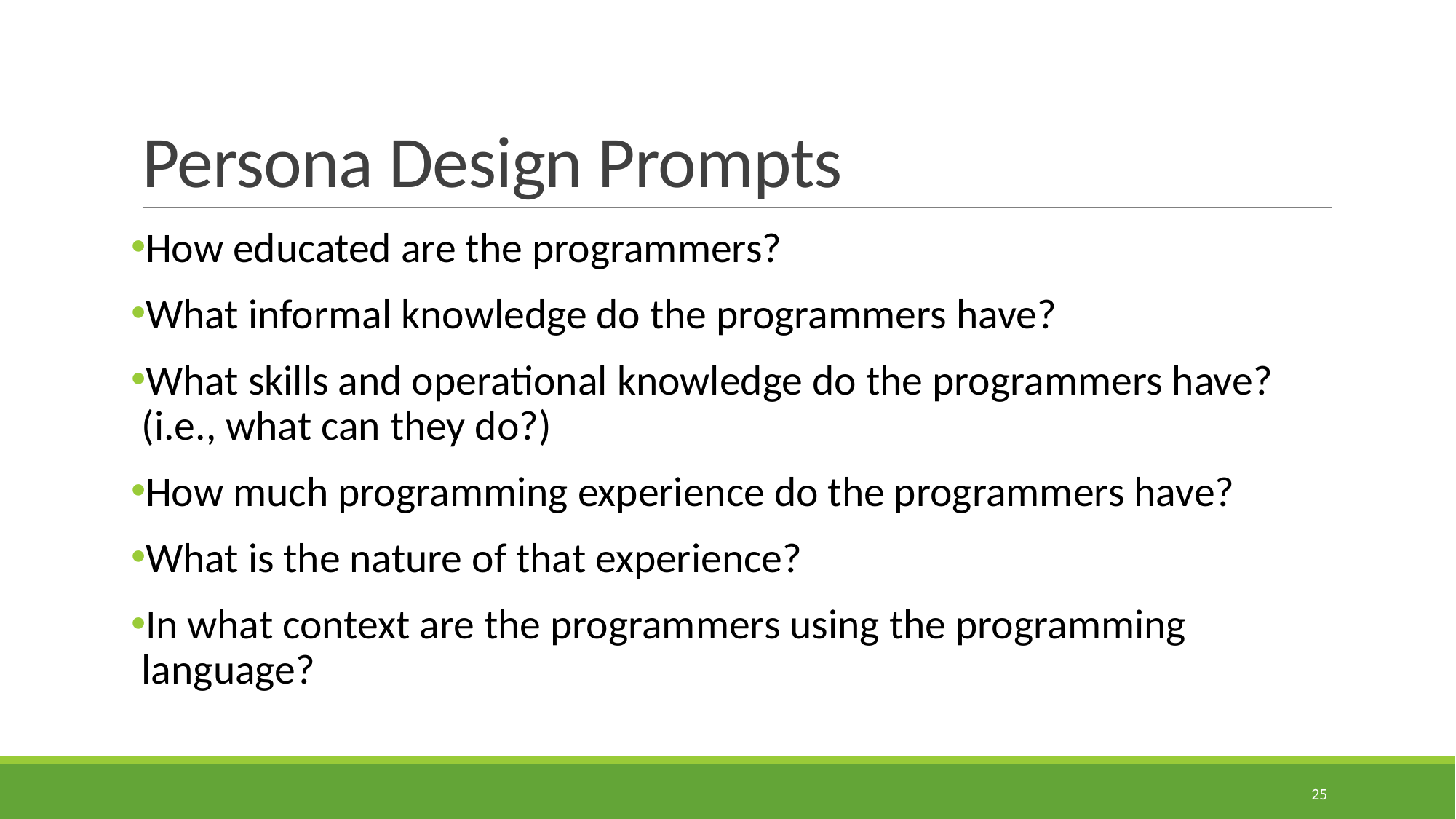

# Persona Design Prompts
How educated are the programmers?
What informal knowledge do the programmers have?
What skills and operational knowledge do the programmers have? (i.e., what can they do?)
How much programming experience do the programmers have?
What is the nature of that experience?
In what context are the programmers using the programming language?

25